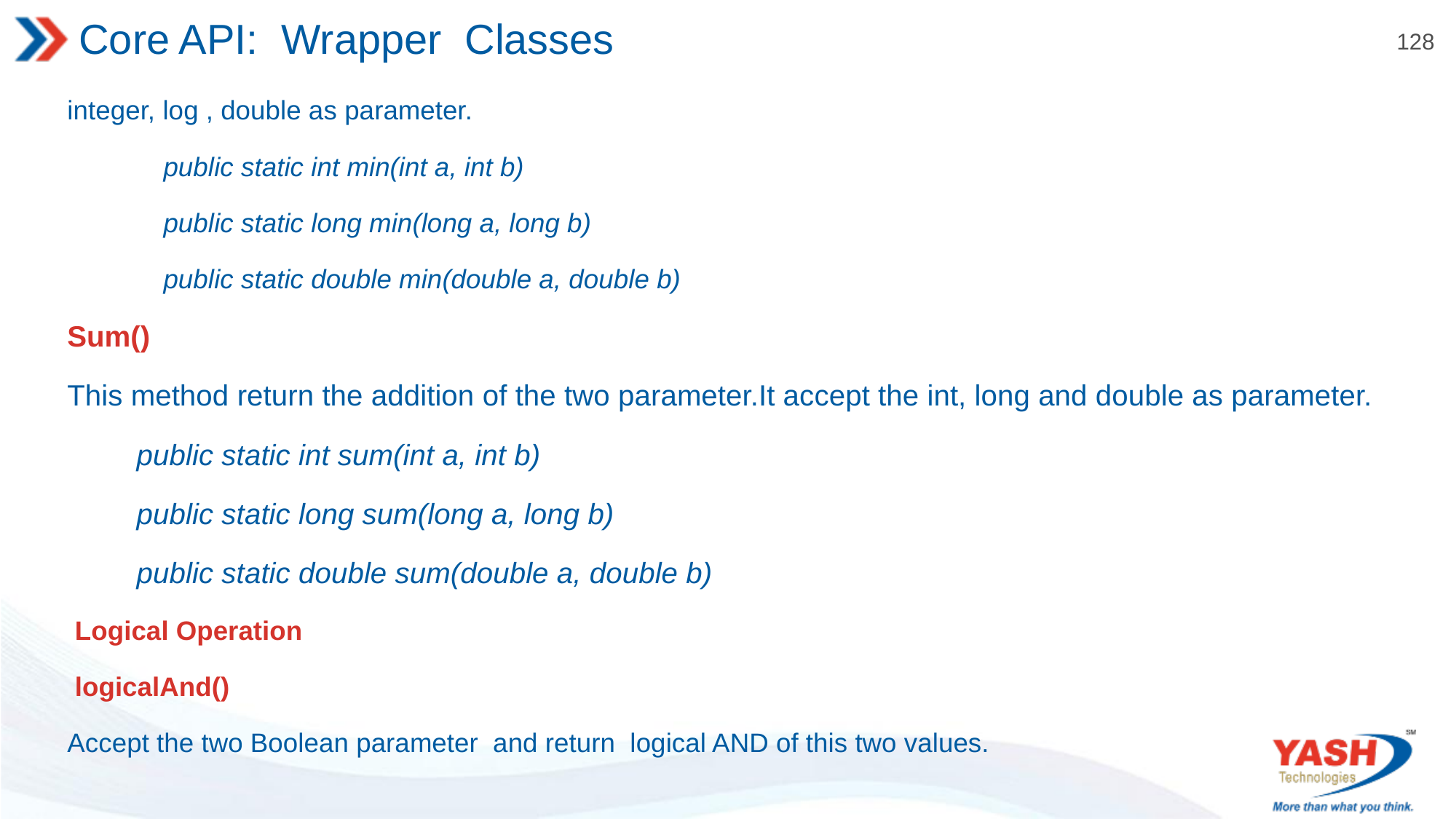

# Core API:  Wrapper  Classes
integer, log , double as parameter.
	public static int min(int a, int b)
	public static long min(long a, long b)
	public static double min(double a, double b)
Sum()
This method return the addition of the two parameter.It accept the int, long and double as parameter.
public static int sum(int a, int b)
public static long sum(long a, long b)
public static double sum(double a, double b)
 Logical Operation
 logicalAnd()
Accept the two Boolean parameter  and return  logical AND of this two values.